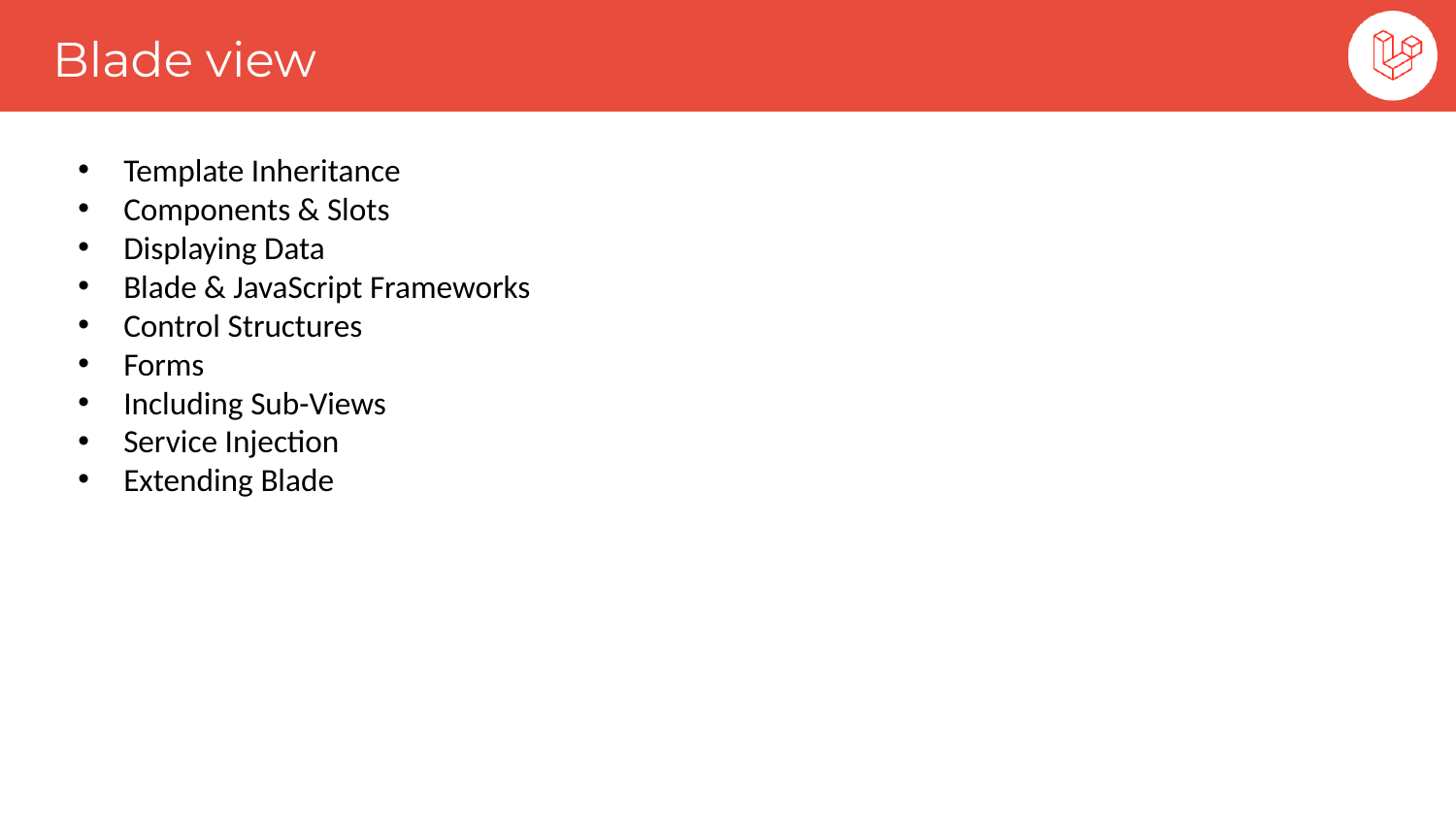

Blade view
Template Inheritance
Components & Slots
Displaying Data
Blade & JavaScript Frameworks
Control Structures
Forms
Including Sub-Views
Service Injection
Extending Blade